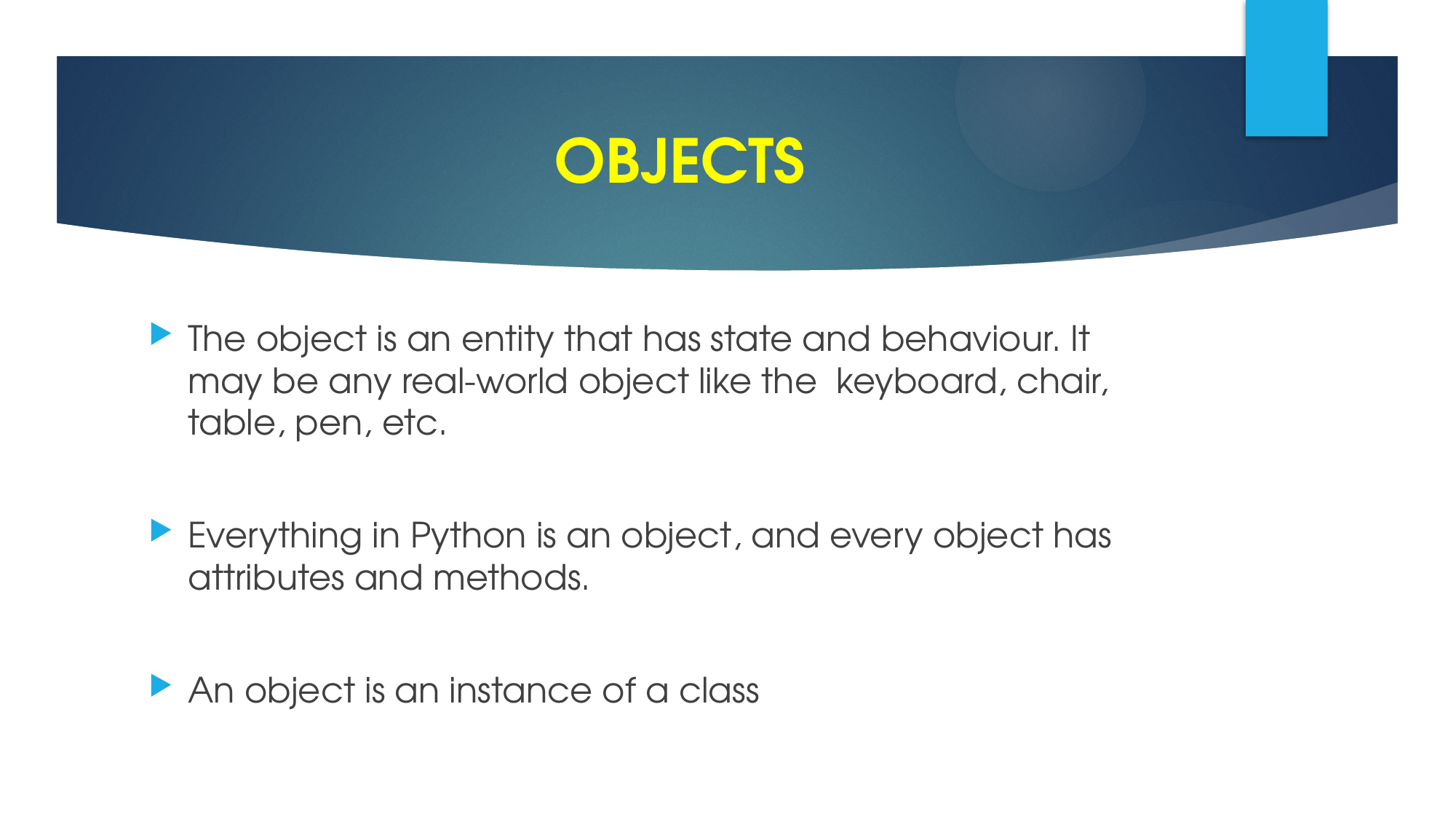

# OBJECTS
The object is an entity that has state and behaviour. It may be any real-world object like the  keyboard, chair, table, pen, etc.

Everything in Python is an object, and every object has attributes and methods.

An object is an instance of a class